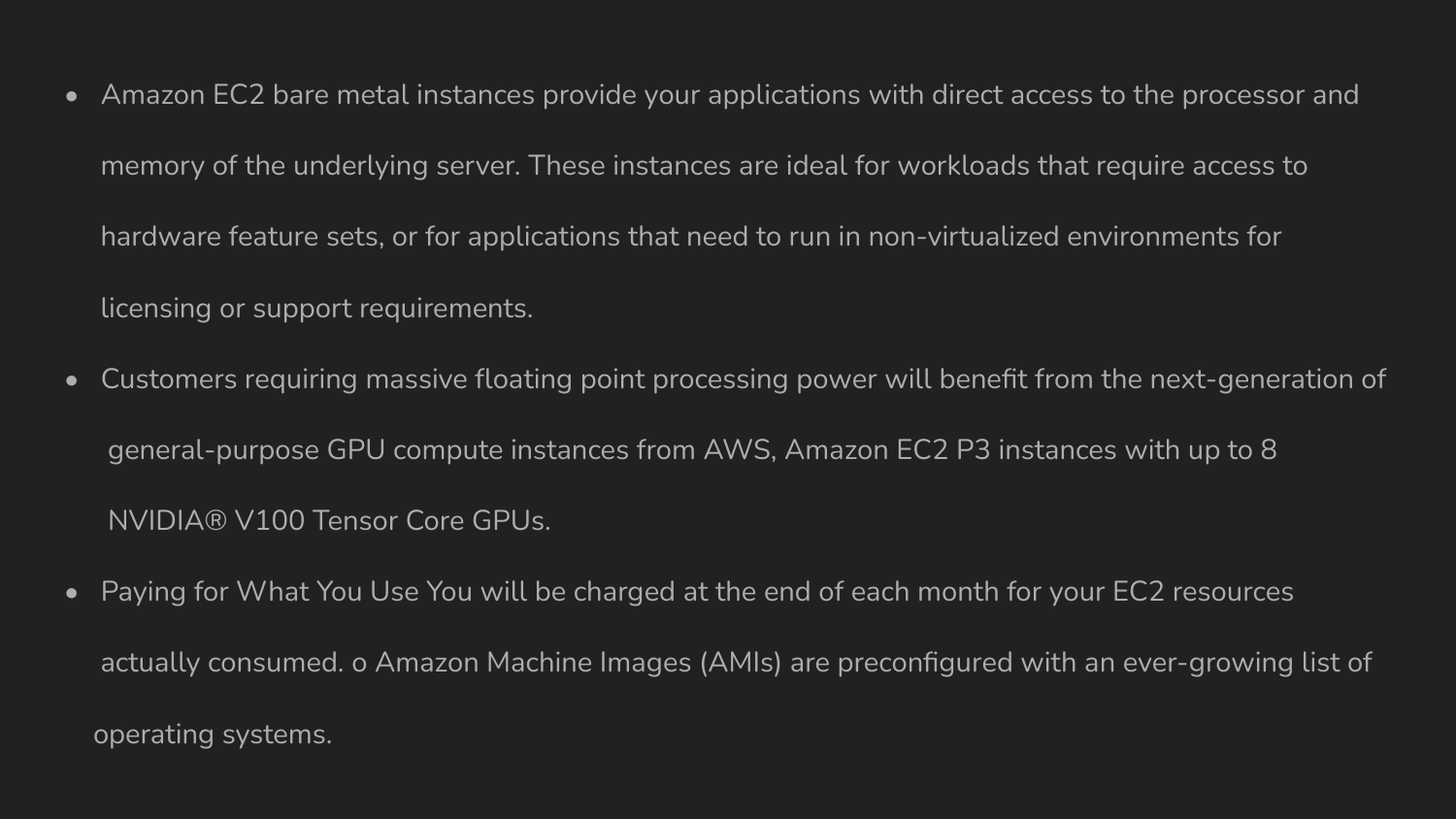

•   Amazon EC2 bare metal instances provide your applications with direct access to the processor and
     memory of the underlying server. These instances are ideal for workloads that require access to
     hardware feature sets, or for applications that need to run in non-virtualized environments for
     licensing or support requirements.
•   Customers requiring massive floating point processing power will benefit from the next-generation of
      general-purpose GPU compute instances from AWS, Amazon EC2 P3 instances with up to 8
      NVIDIA® V100 Tensor Core GPUs.
•   Paying for What You Use You will be charged at the end of each month for your EC2 resources
     actually consumed. o Amazon Machine Images (AMIs) are preconfigured with an ever-growing list of
    operating systems.